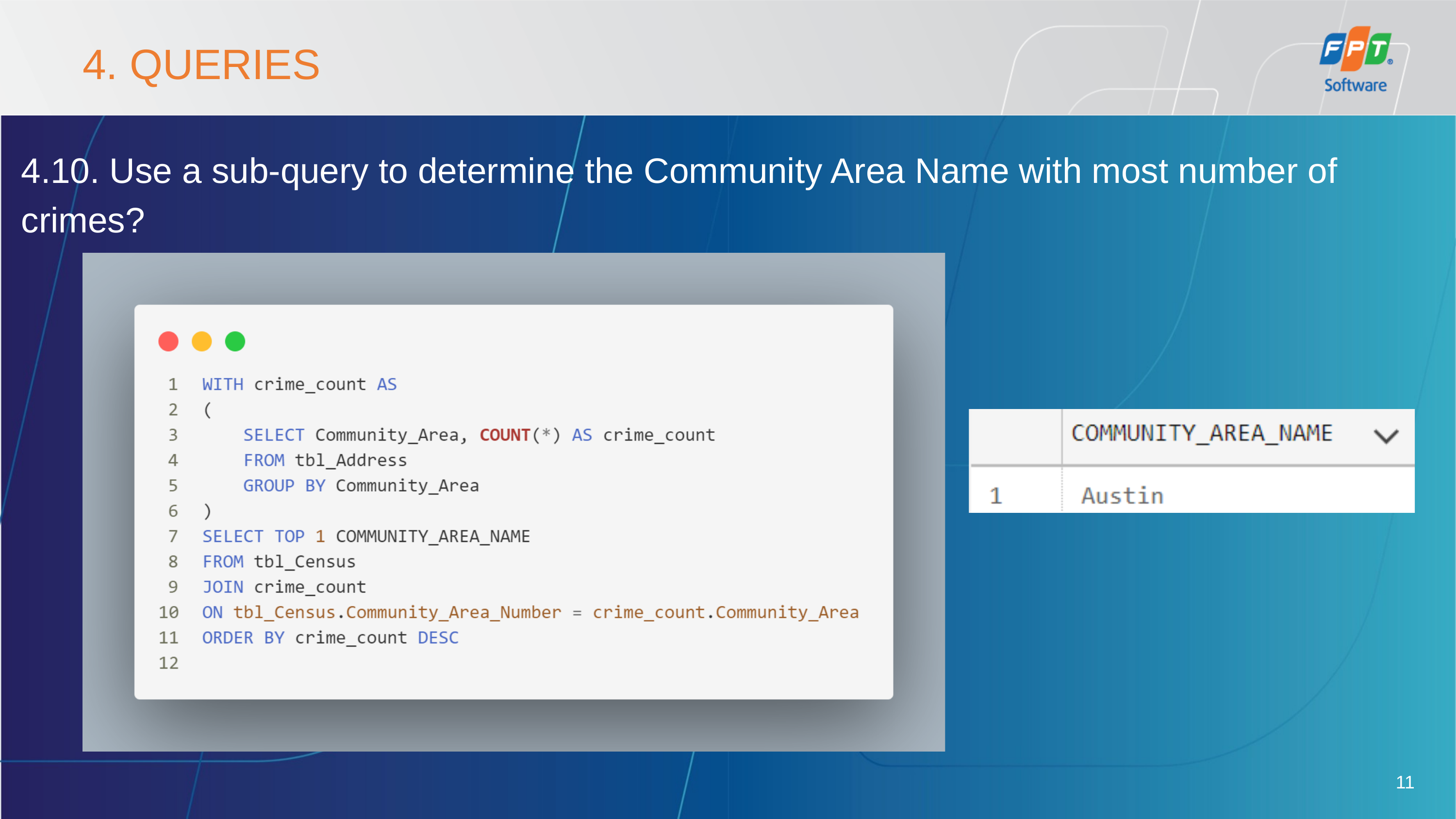

4. QUERIES
4.10. Use a sub-query to determine the Community Area Name with most number of crimes?

11